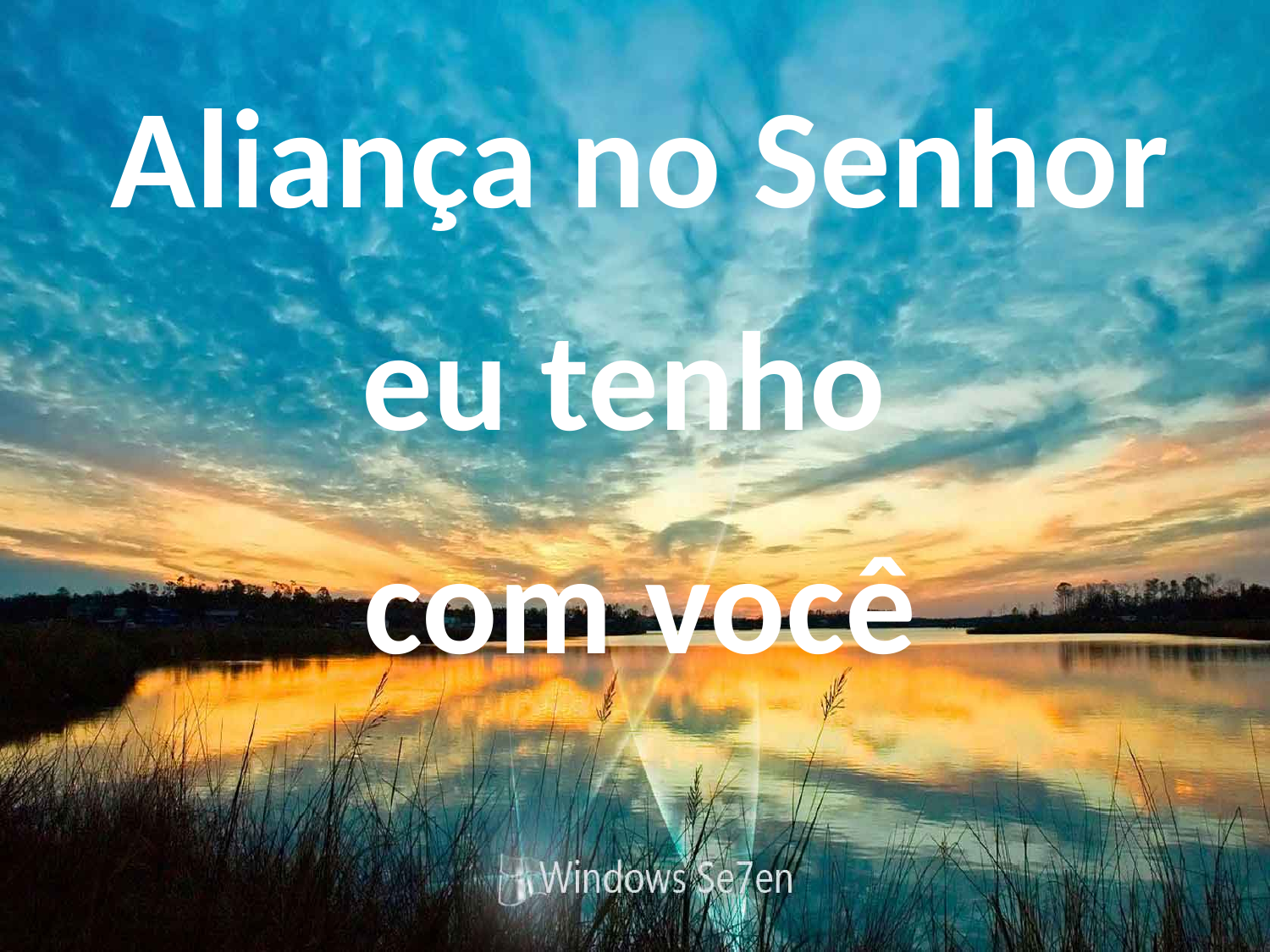

Aliança no Senhor
eu tenho
com você